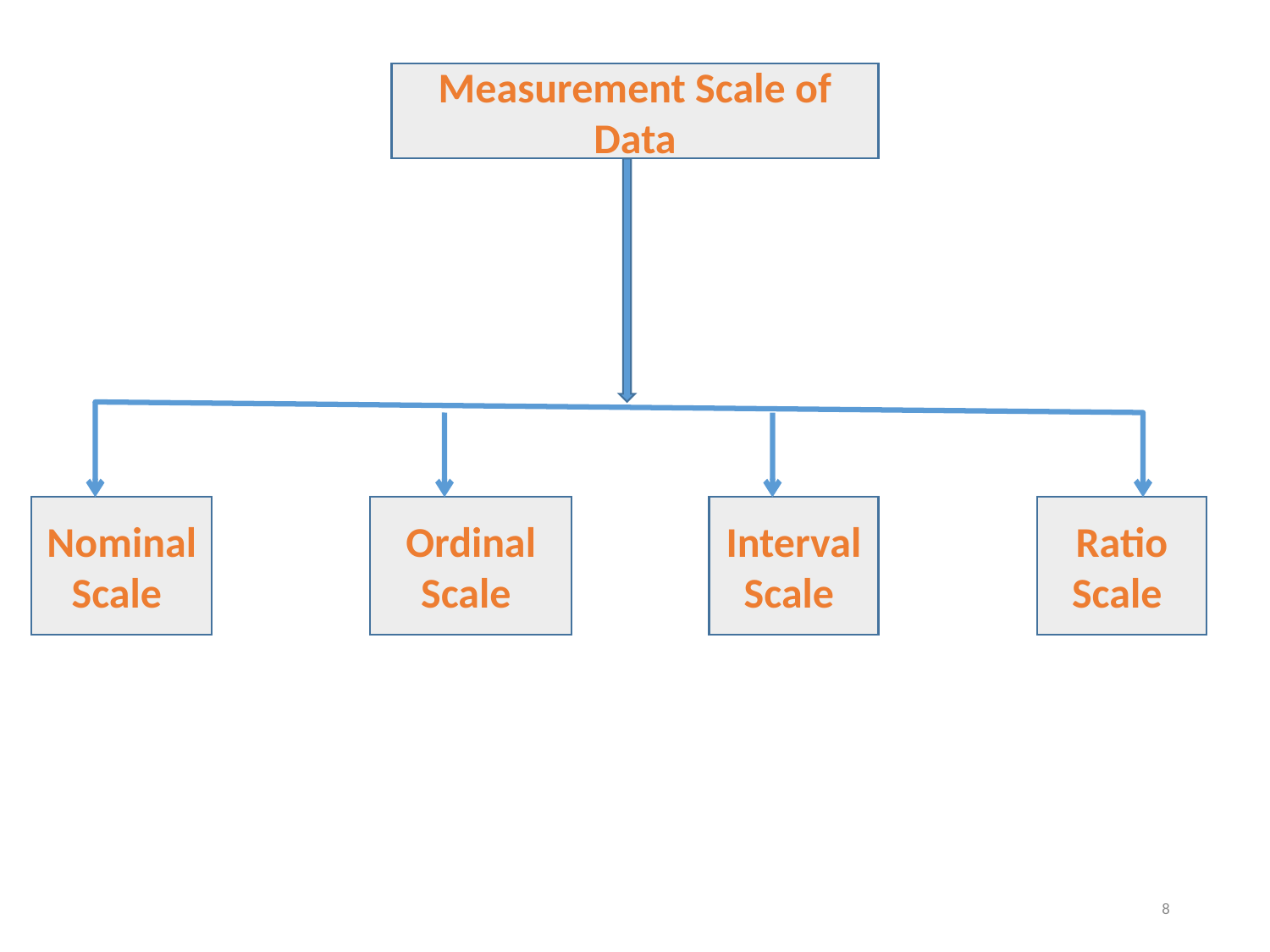

Measurement Scale of Data

Nominal Scale
Ordinal Scale
Interval Scale
Ratio Scale
8